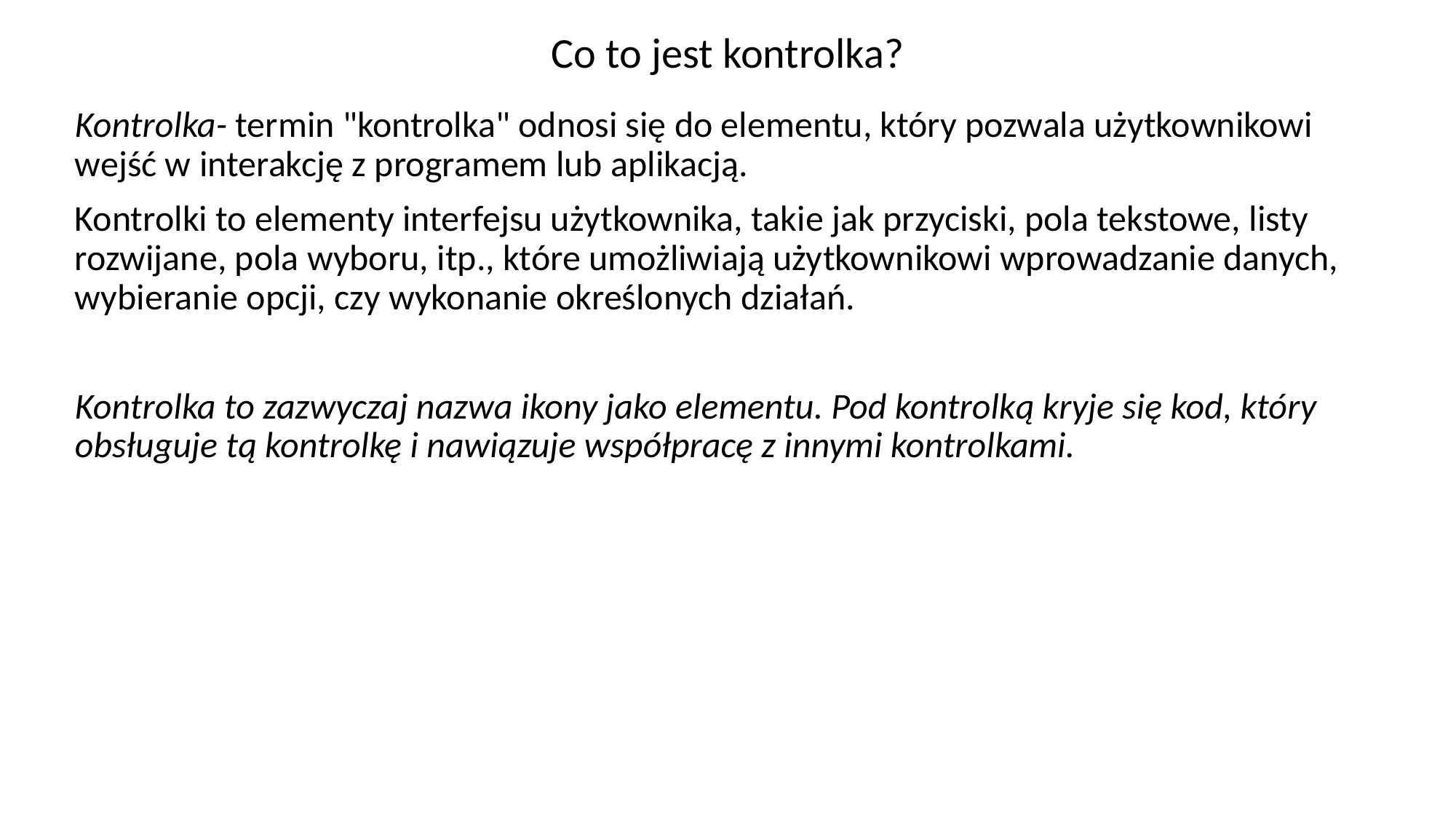

# Co to jest kontrolka?
Kontrolka- termin "kontrolka" odnosi się do elementu, który pozwala użytkownikowi wejść w interakcję z programem lub aplikacją.
Kontrolki to elementy interfejsu użytkownika, takie jak przyciski, pola tekstowe, listy rozwijane, pola wyboru, itp., które umożliwiają użytkownikowi wprowadzanie danych, wybieranie opcji, czy wykonanie określonych działań.

Kontrolka to zazwyczaj nazwa ikony jako elementu. Pod kontrolką kryje się kod, który obsługuje tą kontrolkę i nawiązuje współpracę z innymi kontrolkami.